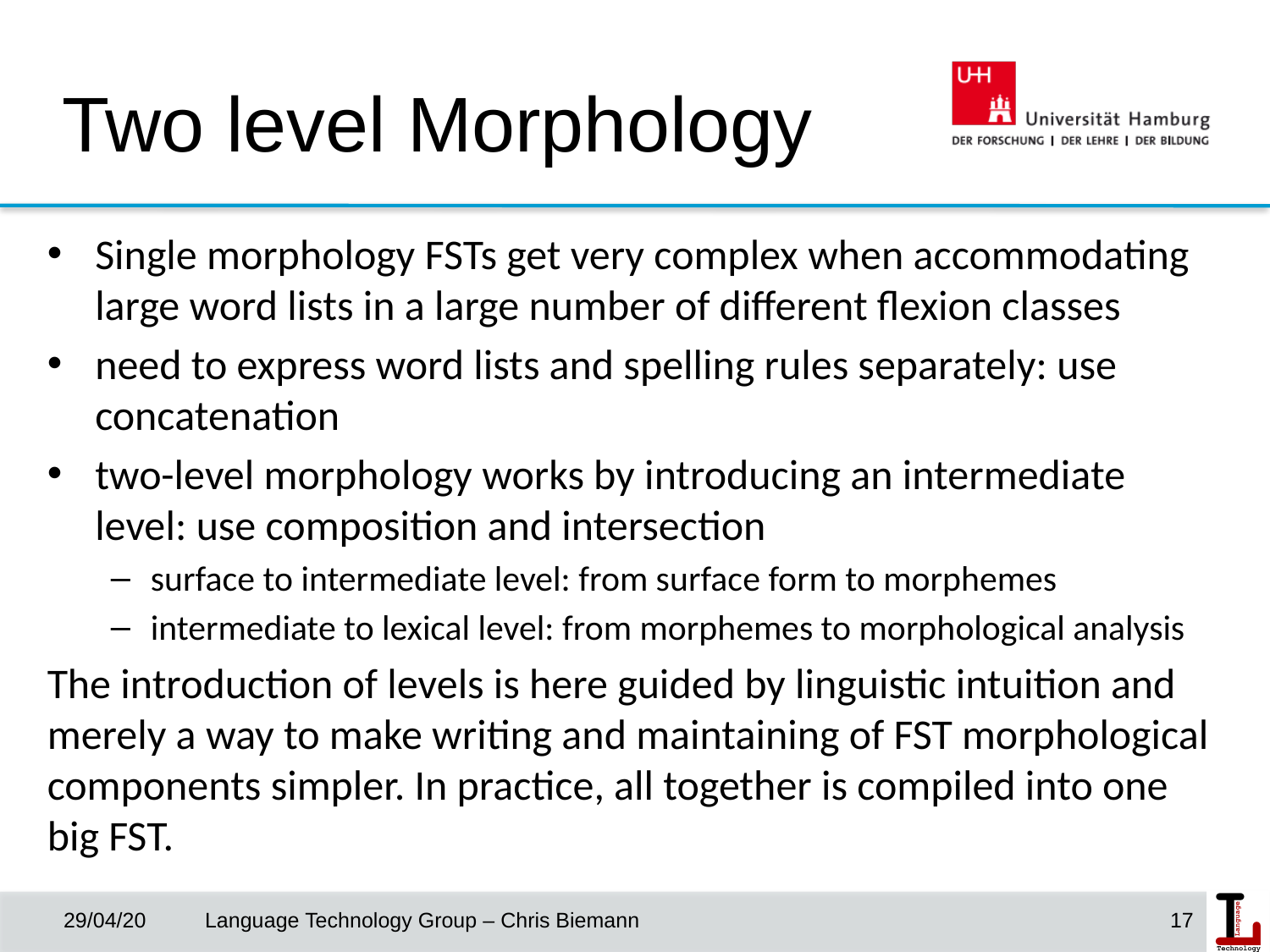

# Two level Morphology
Single morphology FSTs get very complex when accommodating large word lists in a large number of different flexion classes
need to express word lists and spelling rules separately: use concatenation
two-level morphology works by introducing an intermediate level: use composition and intersection
surface to intermediate level: from surface form to morphemes
intermediate to lexical level: from morphemes to morphological analysis
The introduction of levels is here guided by linguistic intuition and merely a way to make writing and maintaining of FST morphological components simpler. In practice, all together is compiled into one big FST.
29/04/20
 Language Technology Group – Chris Biemann
17